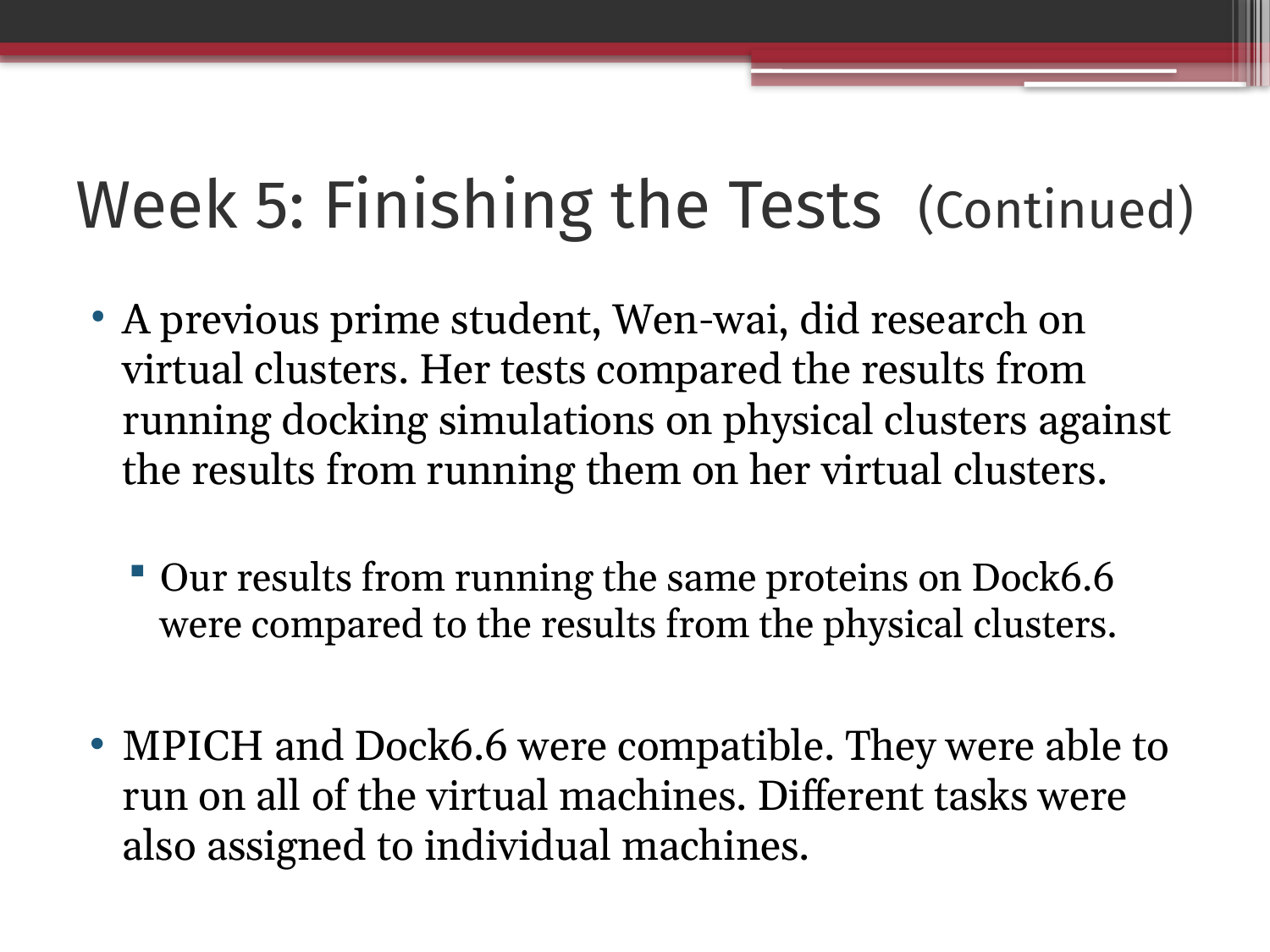

# Week 5: Finishing the Tests  (Continued)
A previous prime student, Wen-wai, did research on virtual clusters. Her tests compared the results from running docking simulations on physical clusters against the results from running them on her virtual clusters.

Our results from running the same proteins on Dock6.6 were compared to the results from the physical clusters.

MPICH and Dock6.6 were compatible. They were able to run on all of the virtual machines. Different tasks were also assigned to individual machines.